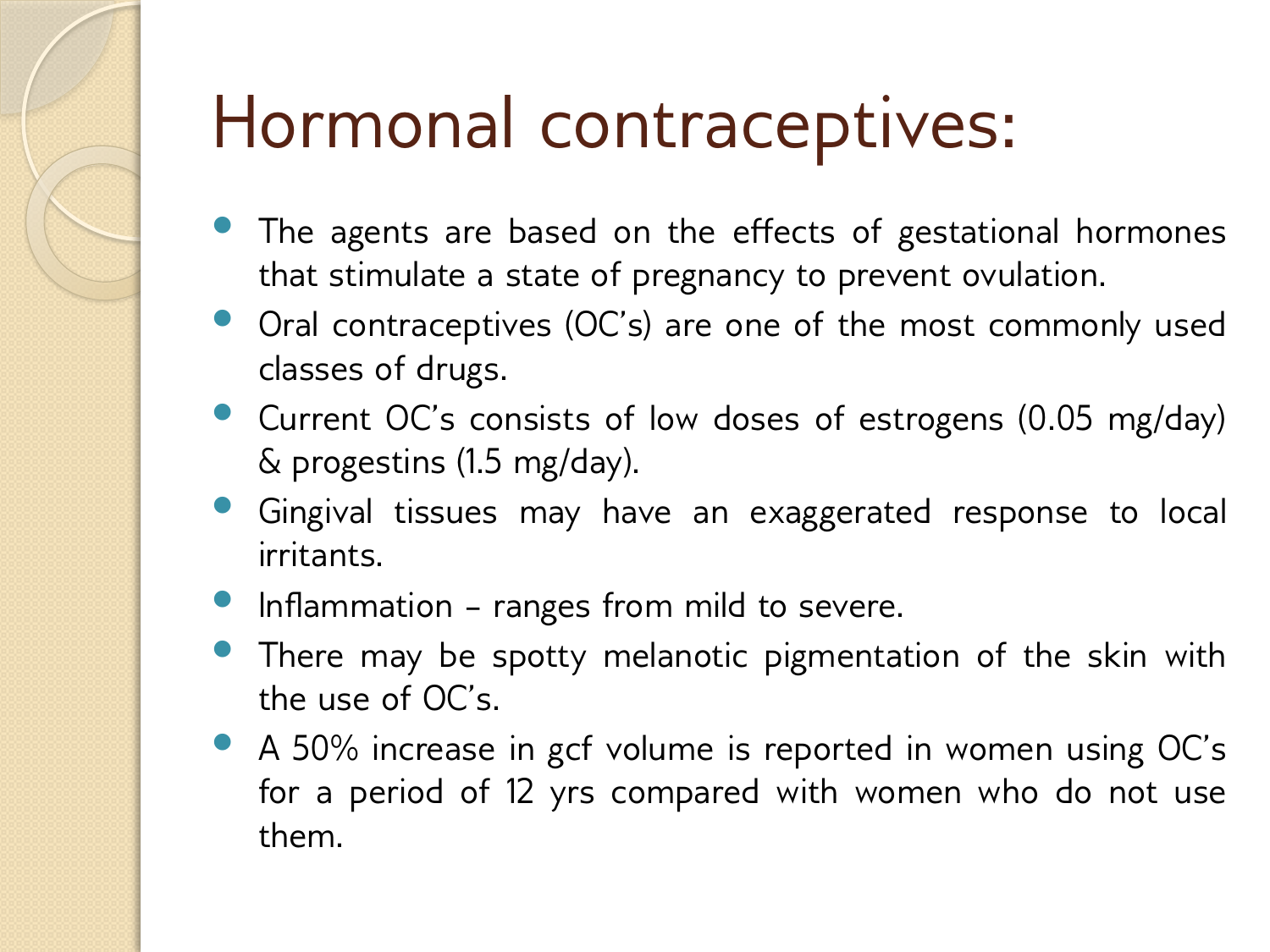

# Hormonal contraceptives:
The agents are based on the effects of gestational hormones that stimulate a state of pregnancy to prevent ovulation.
Oral contraceptives (OC’s) are one of the most commonly used classes of drugs.
Current OC’s consists of low doses of estrogens (0.05 mg/day) & progestins (1.5 mg/day).
Gingival tissues may have an exaggerated response to local irritants.
Inflammation – ranges from mild to severe.
There may be spotty melanotic pigmentation of the skin with the use of OC’s.
A 50% increase in gcf volume is reported in women using OC’s for a period of 12 yrs compared with women who do not use them.